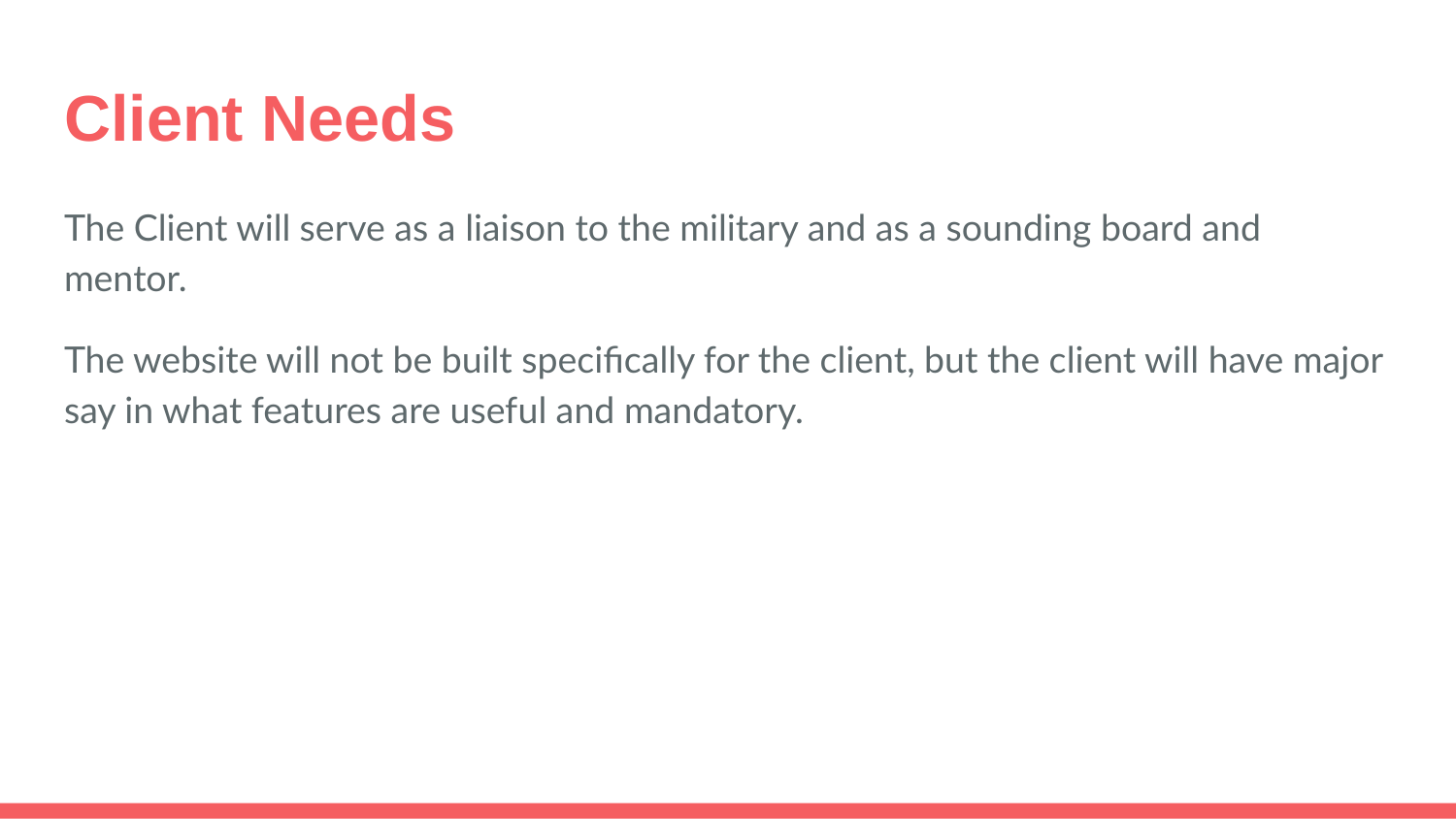

# Client Needs
The Client will serve as a liaison to the military and as a sounding board and mentor.
The website will not be built specifically for the client, but the client will have major say in what features are useful and mandatory.